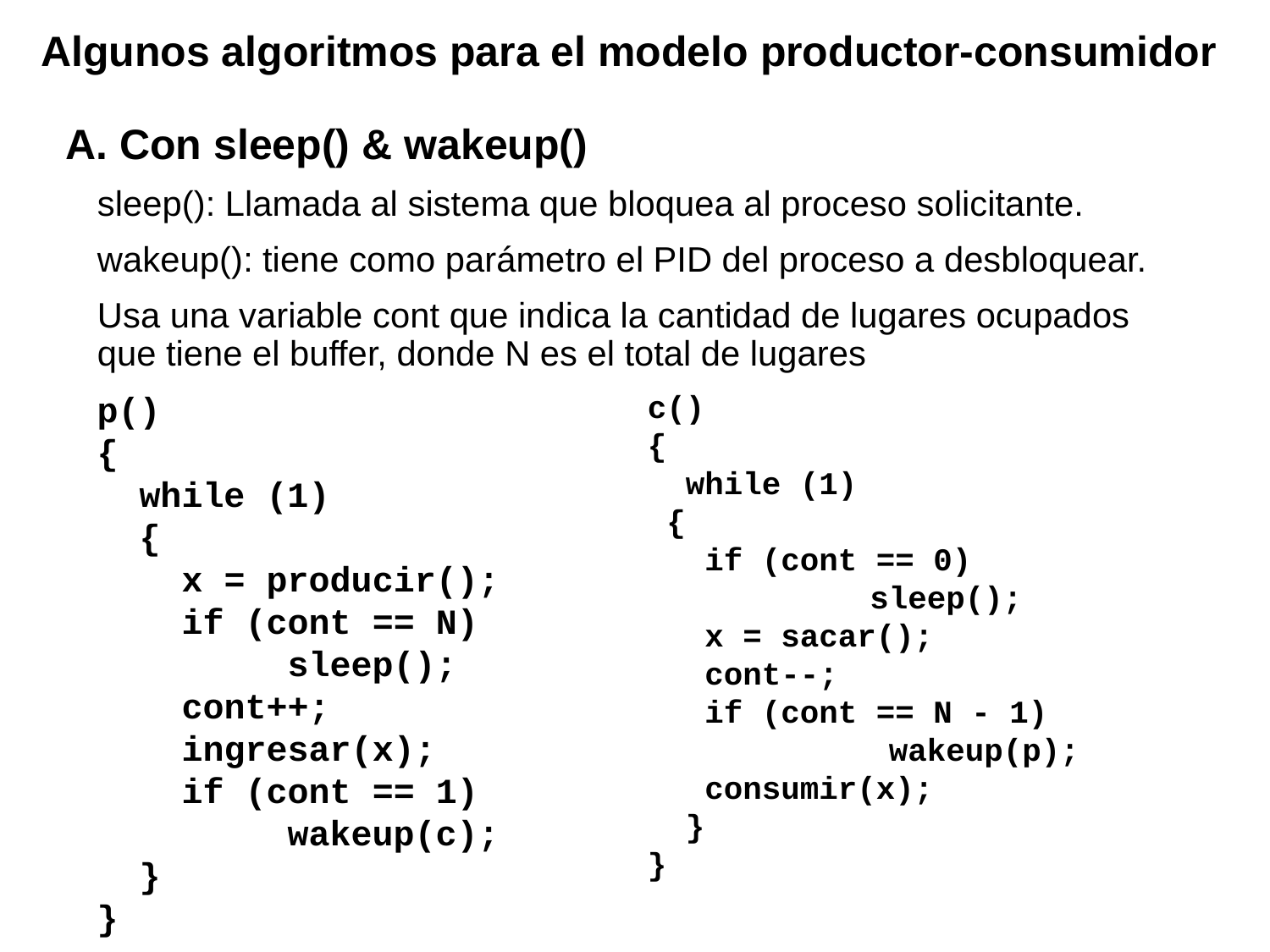

# Algunos algoritmos para el modelo productor-consumidor
A. Con sleep() & wakeup()
	sleep(): Llamada al sistema que bloquea al proceso solicitante.
	wakeup(): tiene como parámetro el PID del proceso a desbloquear.
	Usa una variable cont que indica la cantidad de lugares ocupados que tiene el buffer, donde N es el total de lugares
p()
{
  while (1)
  {
    x = producir();
    if (cont == N)
	   sleep();
    cont++;
    ingresar(x);
    if (cont == 1)
         wakeup(c);
  }
}

c()
{
  while (1)
 {
   if (cont == 0)
 	     sleep();
   x = sacar();
   cont--;
   if (cont == N - 1)
	      wakeup(p);
   consumir(x);
  }
}